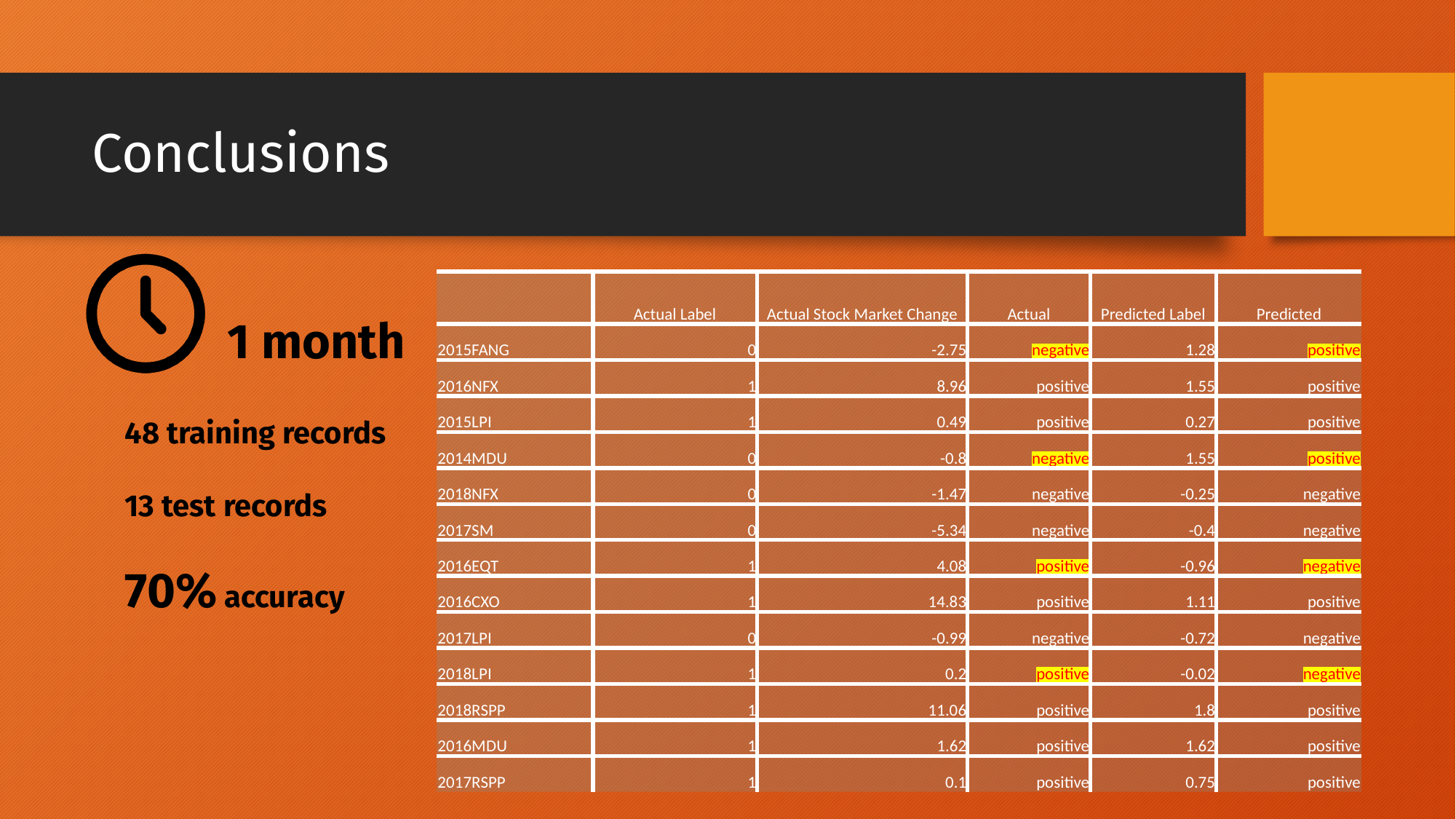

# Conclusions

|  | Actual Label | Actual Stock Market Change | Actual | Predicted Label | Predicted |
| --- | --- | --- | --- | --- | --- |
| 2015FANG | 0 | -2.75 | negative | 1.28 | positive |
| 2016NFX | 1 | 8.96 | positive | 1.55 | positive |
| 2015LPI | 1 | 0.49 | positive | 0.27 | positive |
| 2014MDU | 0 | -0.8 | negative | 1.55 | positive |
| 2018NFX | 0 | -1.47 | negative | -0.25 | negative |
| 2017SM | 0 | -5.34 | negative | -0.4 | negative |
| 2016EQT | 1 | 4.08 | positive | -0.96 | negative |
| 2016CXO | 1 | 14.83 | positive | 1.11 | positive |
| 2017LPI | 0 | -0.99 | negative | -0.72 | negative |
| 2018LPI | 1 | 0.2 | positive | -0.02 | negative |
| 2018RSPP | 1 | 11.06 | positive | 1.8 | positive |
| 2016MDU | 1 | 1.62 | positive | 1.62 | positive |
| 2017RSPP | 1 | 0.1 | positive | 0.75 | positive |
1 month
48 training records

13 test records

70% accuracy